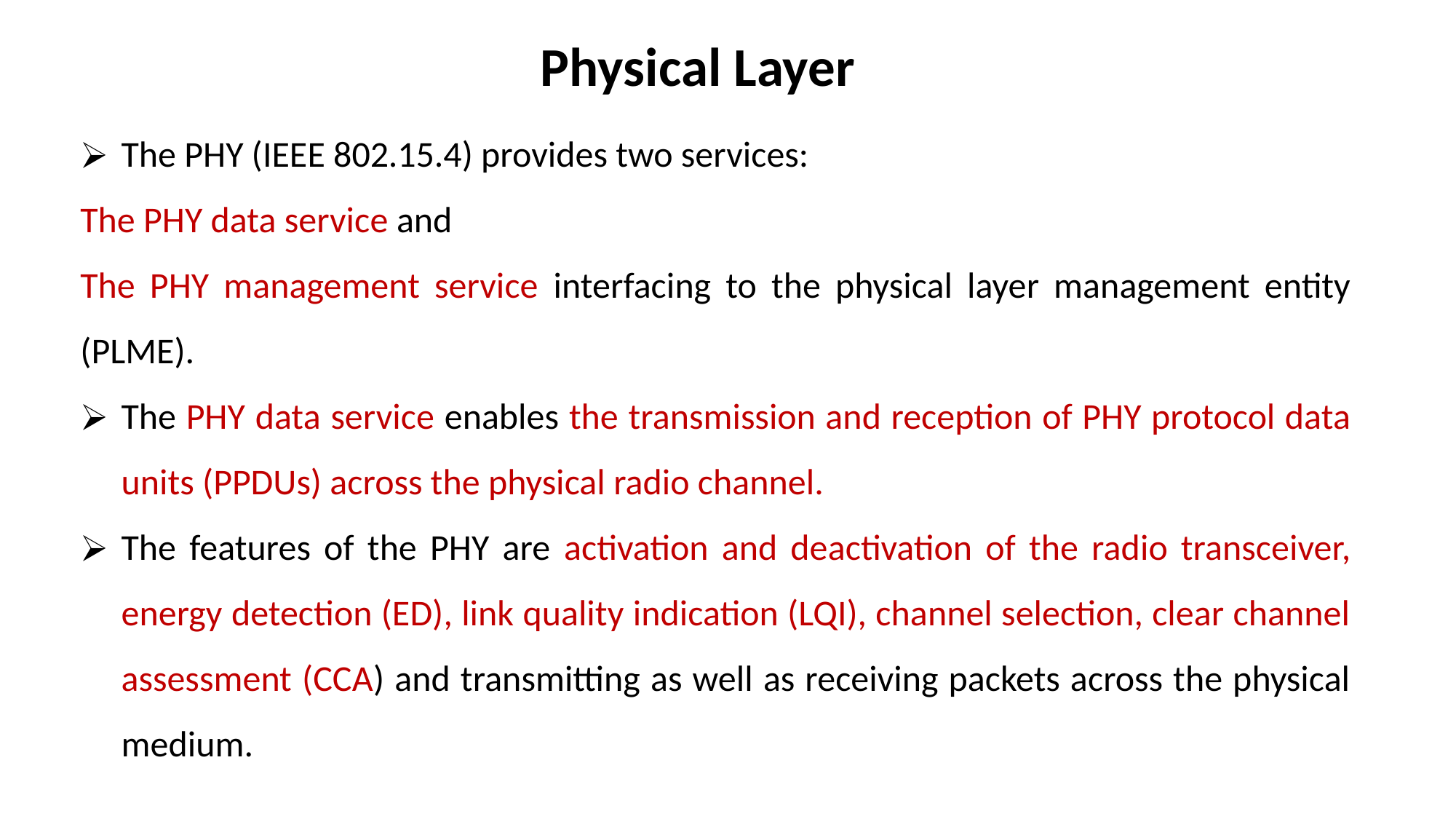

Physical Layer
The PHY (IEEE 802.15.4) provides two services:
The PHY data service and
The PHY management service interfacing to the physical layer management entity (PLME).
The PHY data service enables the transmission and reception of PHY protocol data units (PPDUs) across the physical radio channel.
The features of the PHY are activation and deactivation of the radio transceiver, energy detection (ED), link quality indication (LQI), channel selection, clear channel assessment (CCA) and transmitting as well as receiving packets across the physical medium.